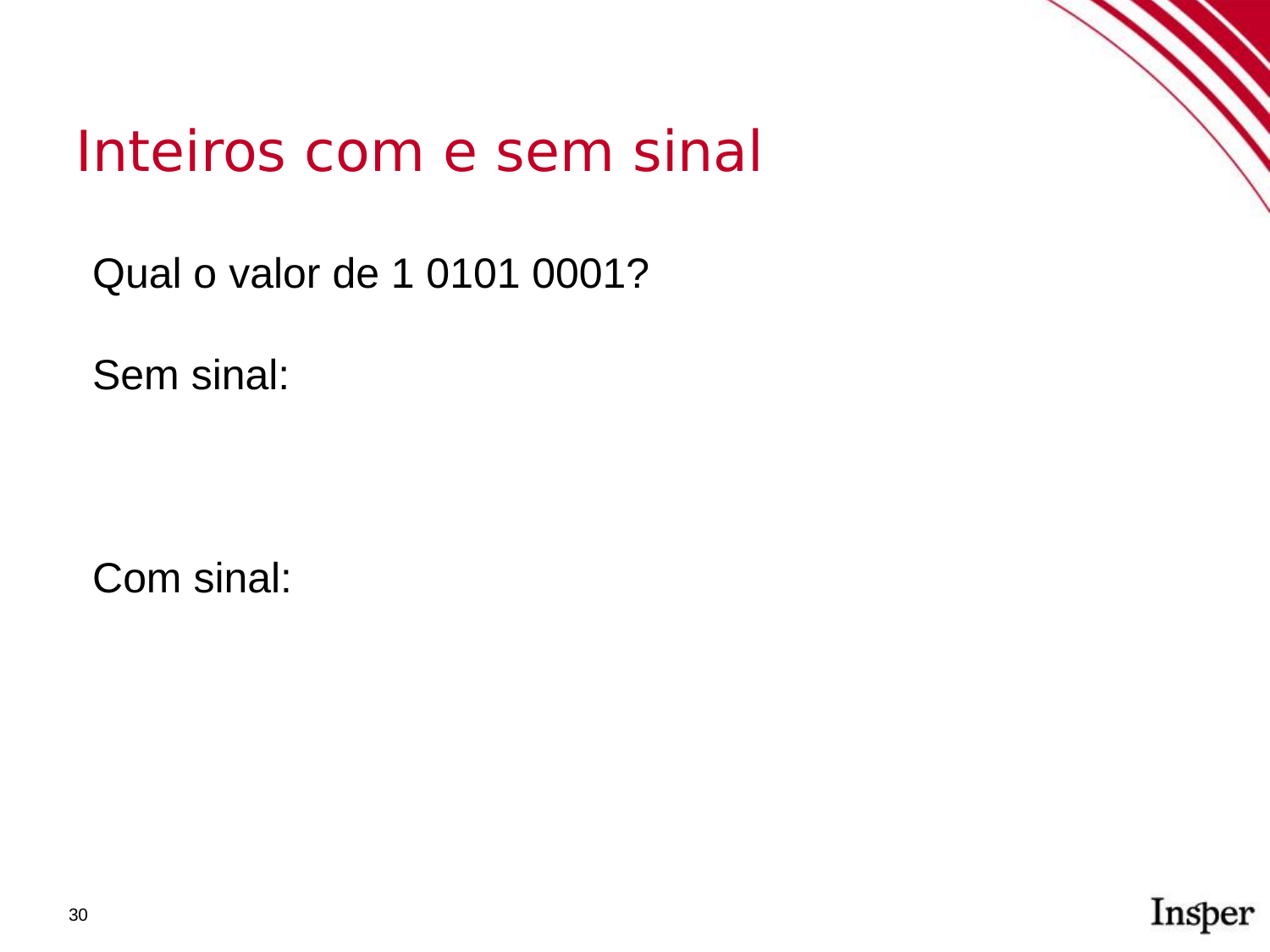

Inteiros com e sem sinal
Qual o valor de 1 0101 0001?

Sem sinal:

Com sinal:
30